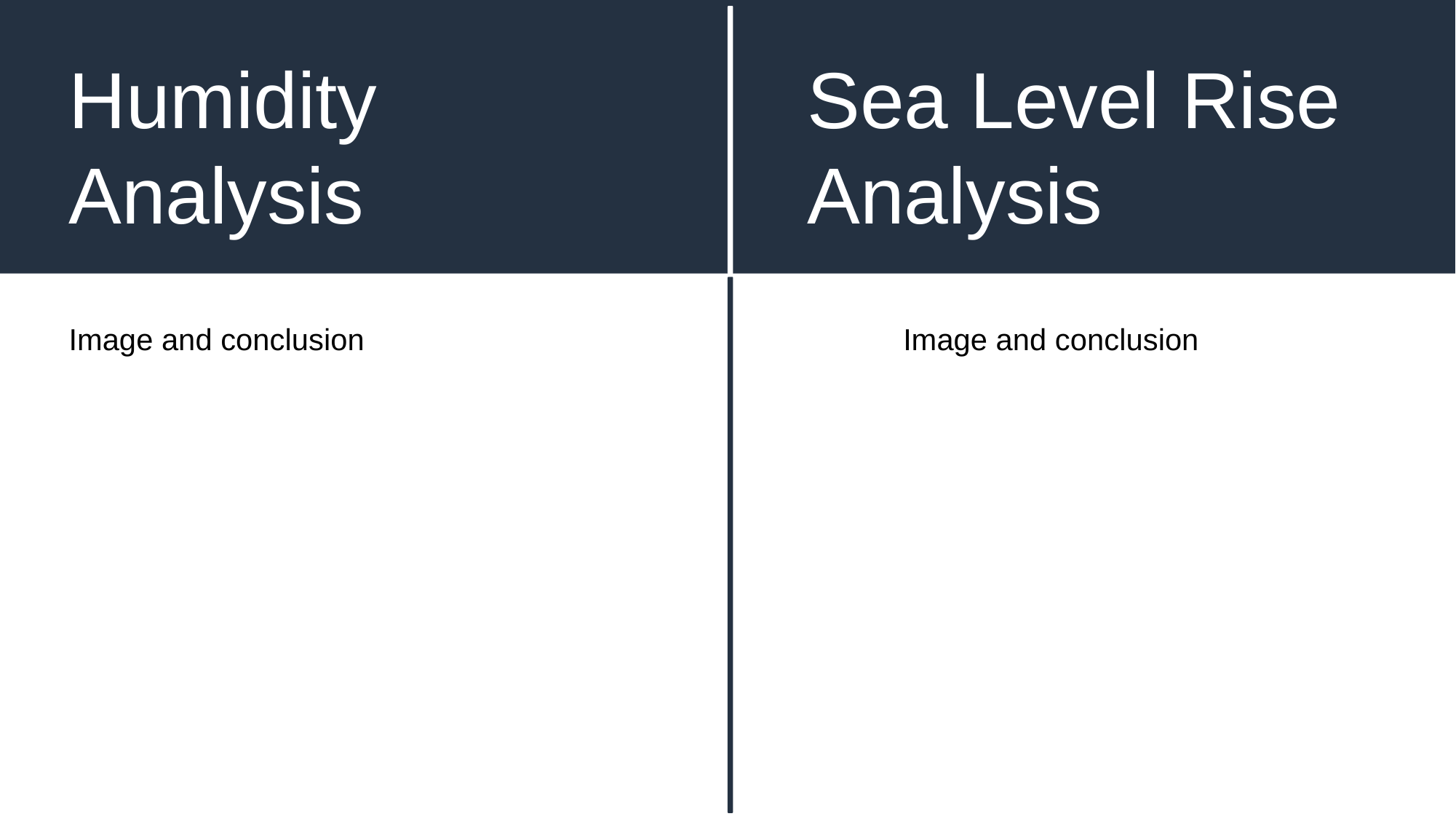

# Humidity Analysis
Sea Level Rise Analysis

Image and conclusion
Image and conclusion